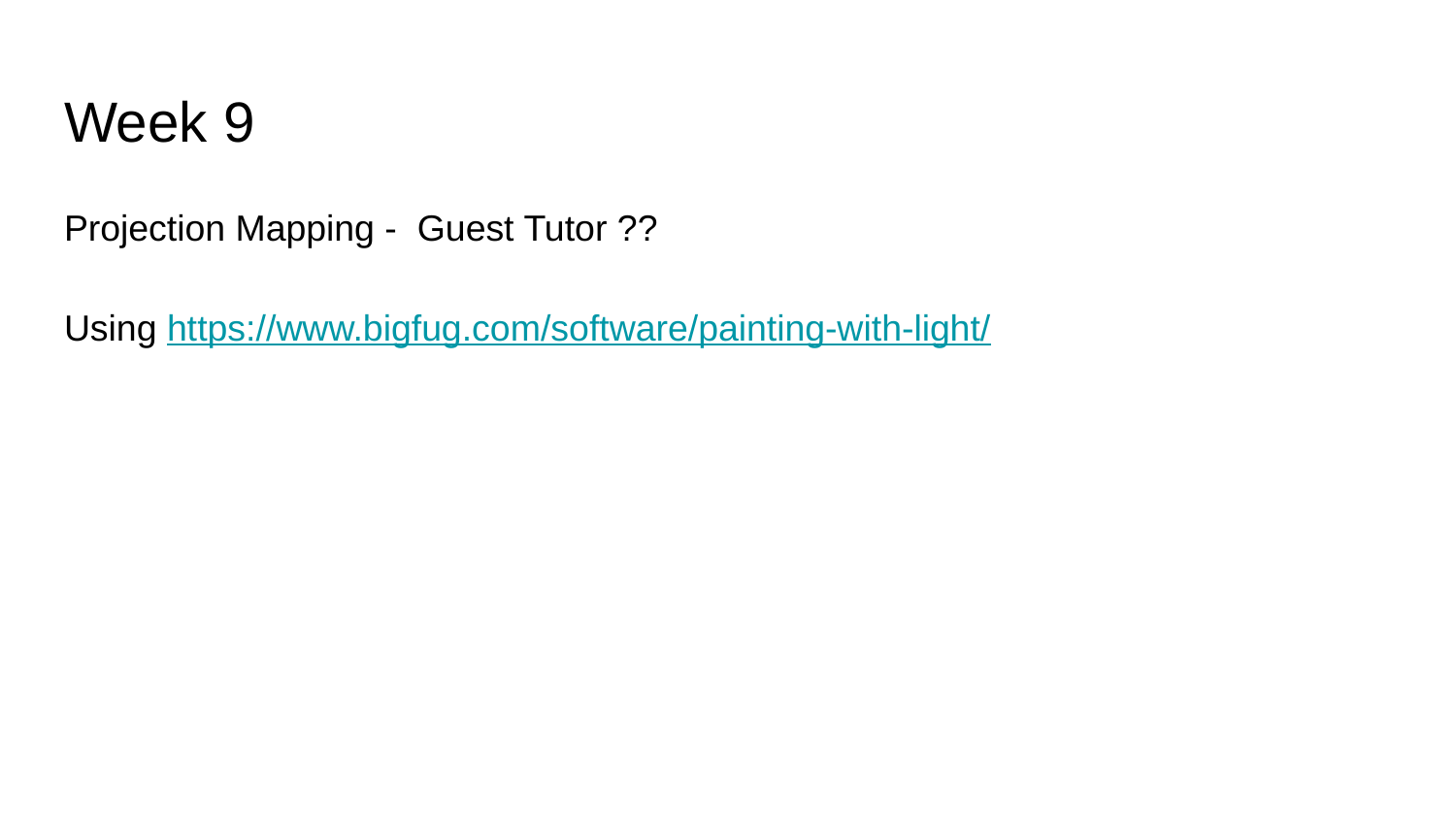

# Week 9
Projection Mapping -  Guest Tutor ??

Using https://www.bigfug.com/software/painting-with-light/